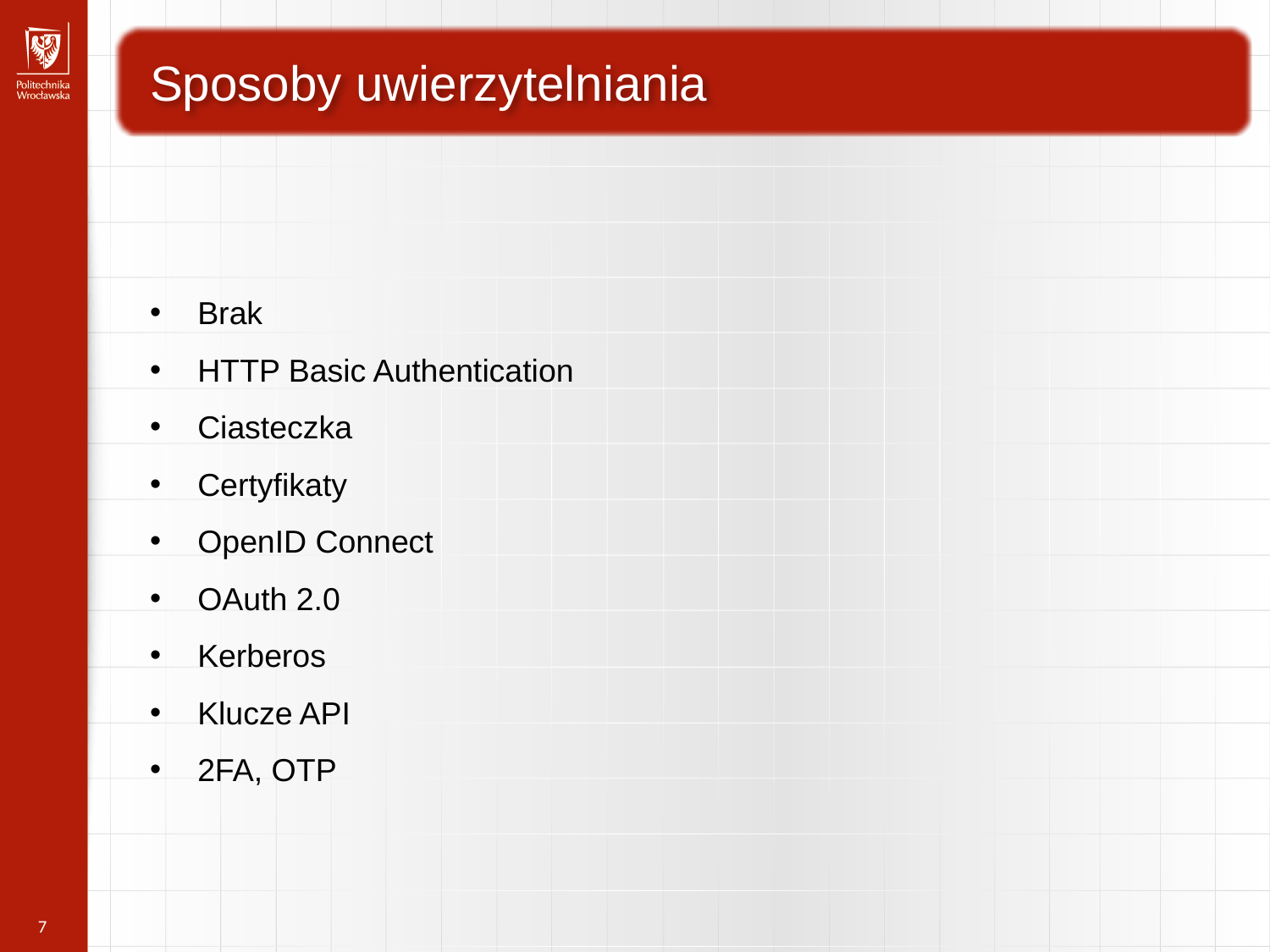

Sposoby uwierzytelniania
Brak
HTTP Basic Authentication
Ciasteczka
Certyfikaty
OpenID Connect
OAuth 2.0
Kerberos
Klucze API
2FA, OTP